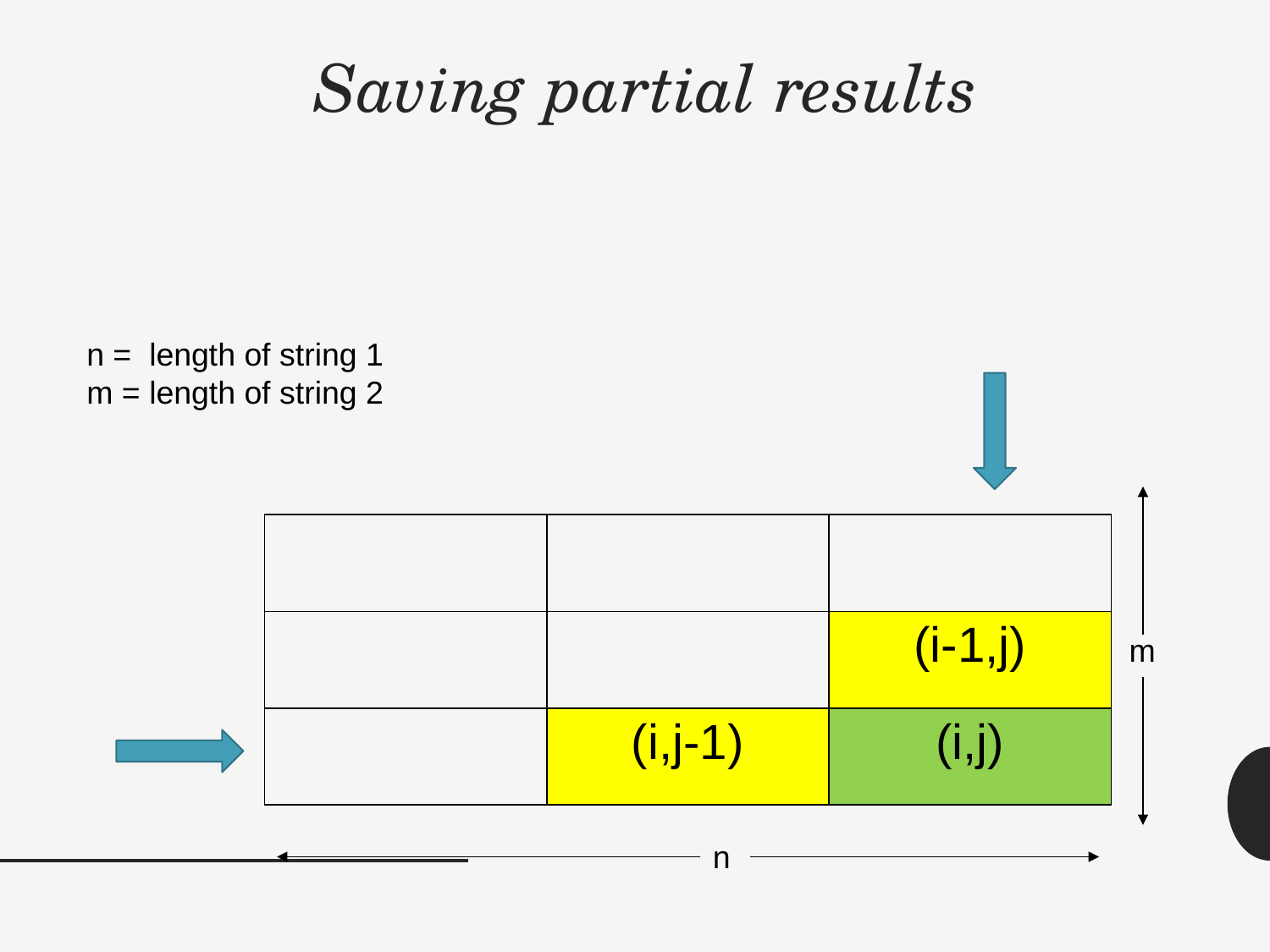

# Saving partial results
n =  length of string 1
m = length of string 2

|  |  |  |
| --- | --- | --- |
|  |  | (i-1,j) |
|  | (i,j-1) | (i,j) |
m

n